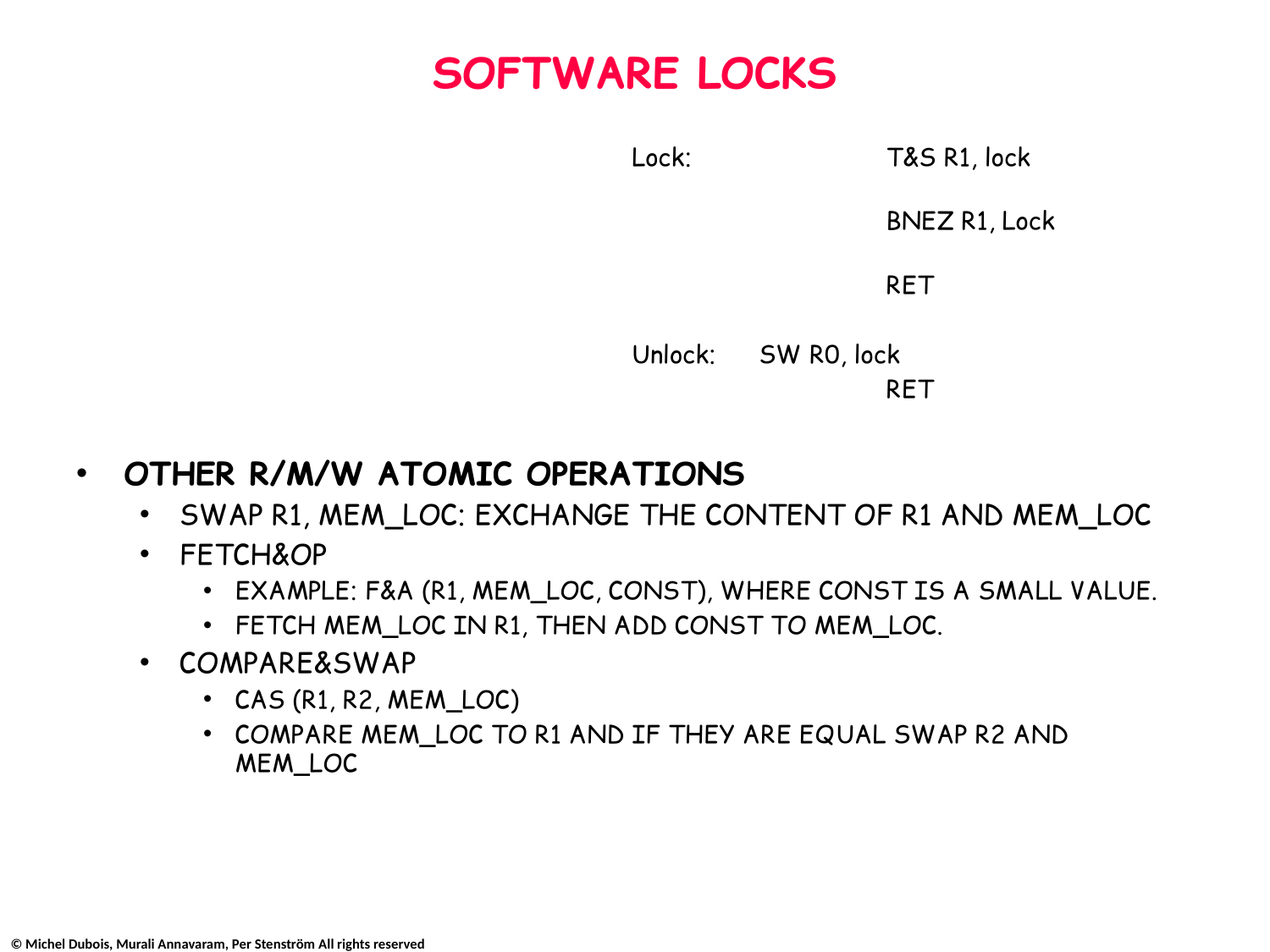

# SOFTWARE LOCKS
					Lock:		T&S R1, lock
							BNEZ R1, Lock
							RET

					Unlock:	SW R0, lock
							RET

OTHER R/M/W ATOMIC OPERATIONS
SWAP R1, MEM_LOC: EXCHANGE THE CONTENT OF R1 AND MEM_LOC
FETCH&OP
EXAMPLE: F&A (R1, MEM_LOC, CONST), WHERE CONST IS A SMALL VALUE.
FETCH MEM_LOC IN R1, THEN ADD CONST TO MEM_LOC.
COMPARE&SWAP
CAS (R1, R2, MEM_LOC)
COMPARE MEM_LOC TO R1 AND IF THEY ARE EQUAL SWAP R2 AND MEM_LOC